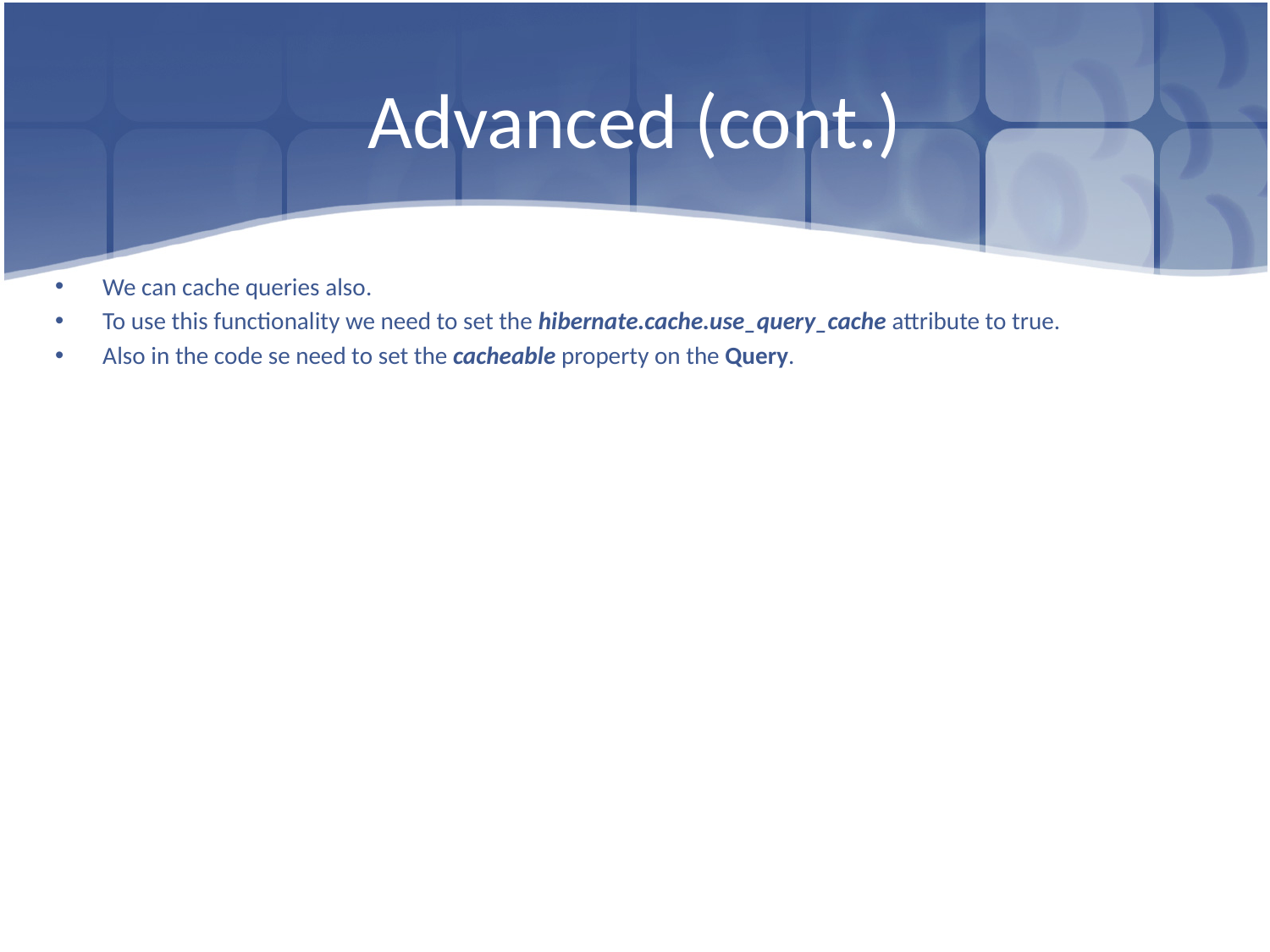

# Advanced (cont.)
We can cache queries also.
To use this functionality we need to set the hibernate.cache.use_query_cache attribute to true.
Also in the code se need to set the cacheable property on the Query.